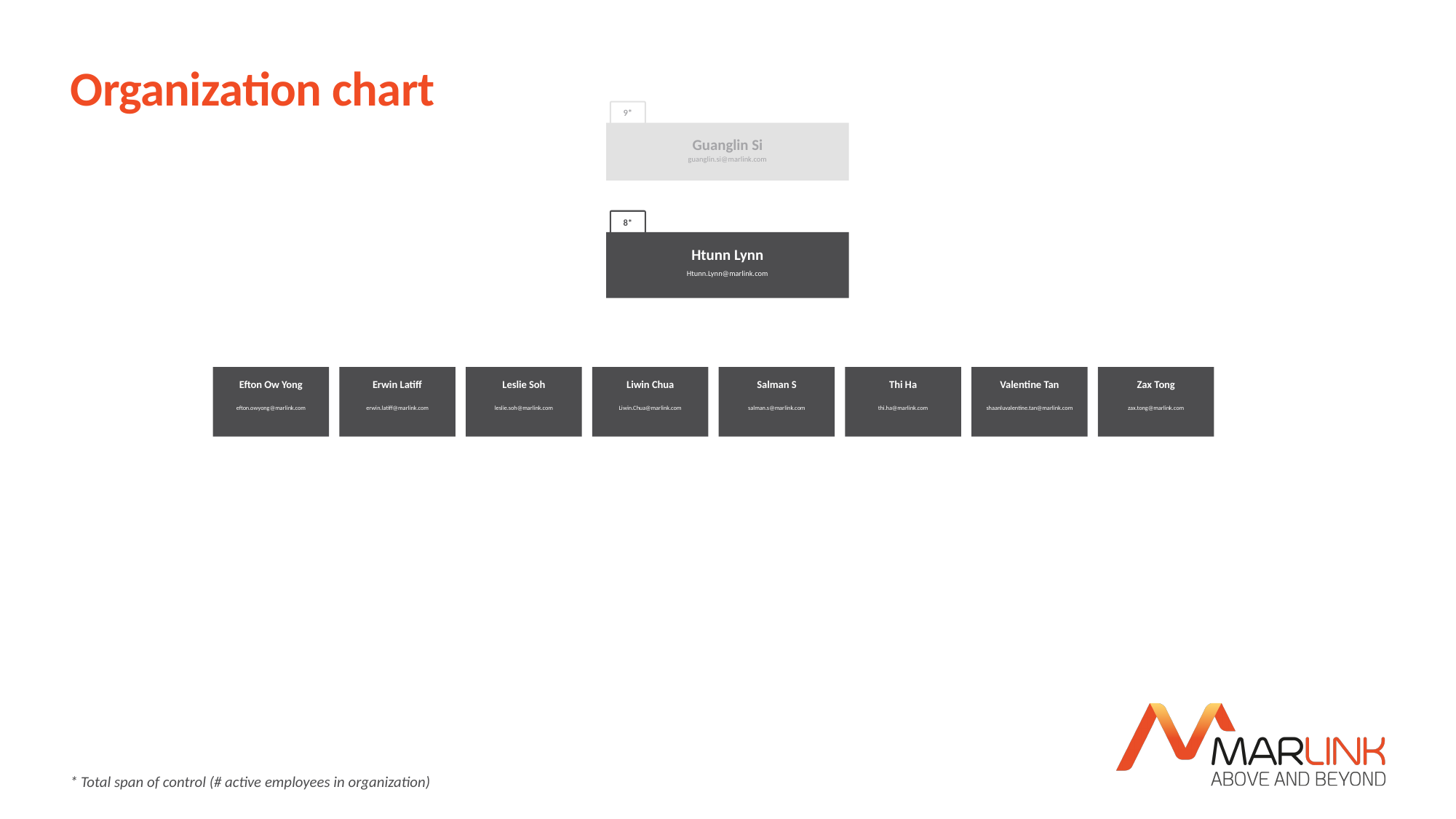

# Organization chart
9*

Guanglin Si
guanglin.si@marlink.com
8*

Htunn Lynn
Htunn.Lynn@marlink.com

Efton Ow Yong
efton.owyong@marlink.com

Erwin Latiff
erwin.latiff@marlink.com

Leslie Soh
leslie.soh@marlink.com

Liwin Chua
Liwin.Chua@marlink.com

Salman S
salman.s@marlink.com

Thi Ha
thi.ha@marlink.com

Valentine Tan
shaanluvalentine.tan@marlink.com

Zax Tong
zax.tong@marlink.com
* Total span of control (# active employees in organization)